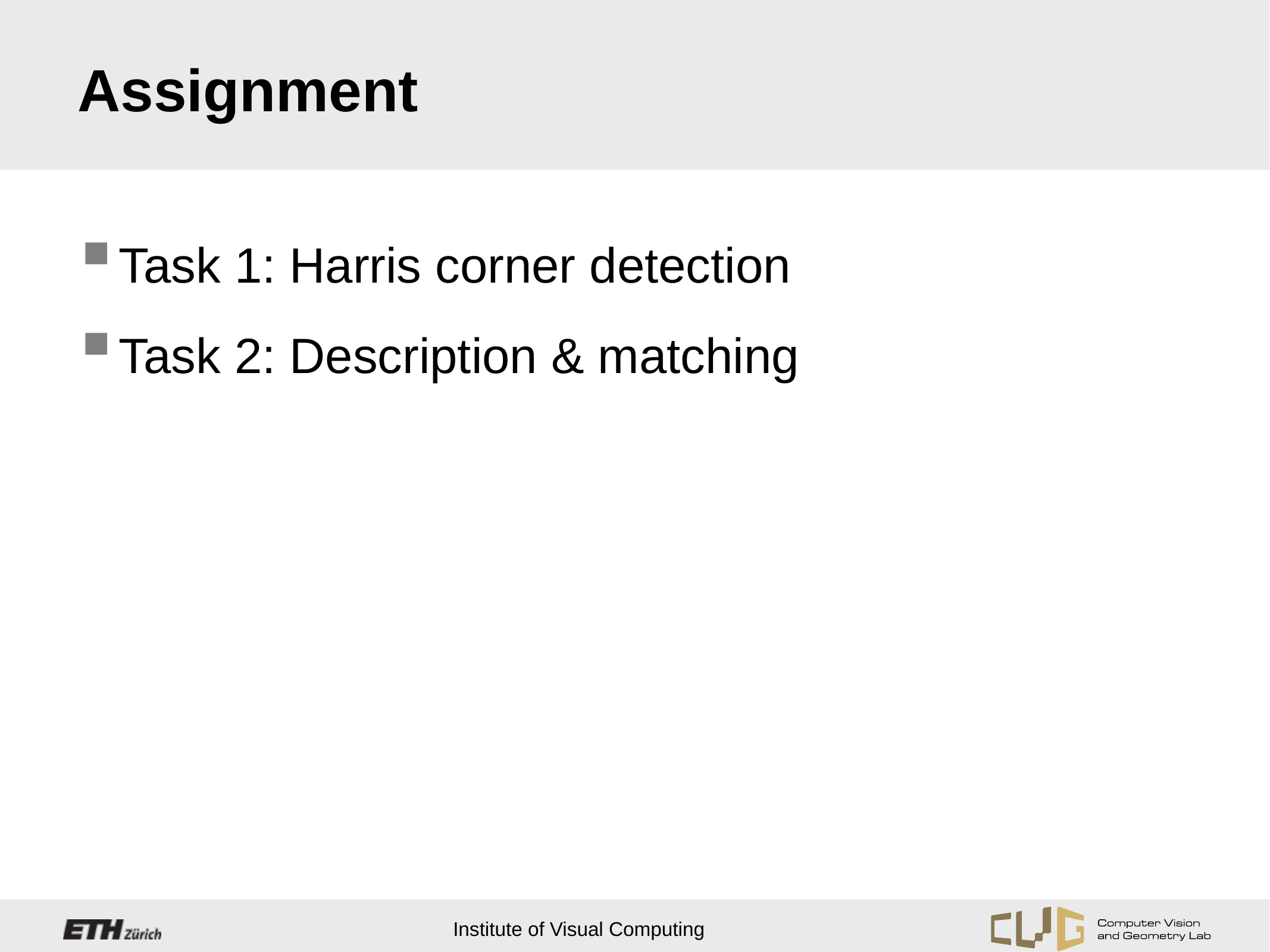

Assignment
Task 1: Harris corner detection
Task 2: Description & matching